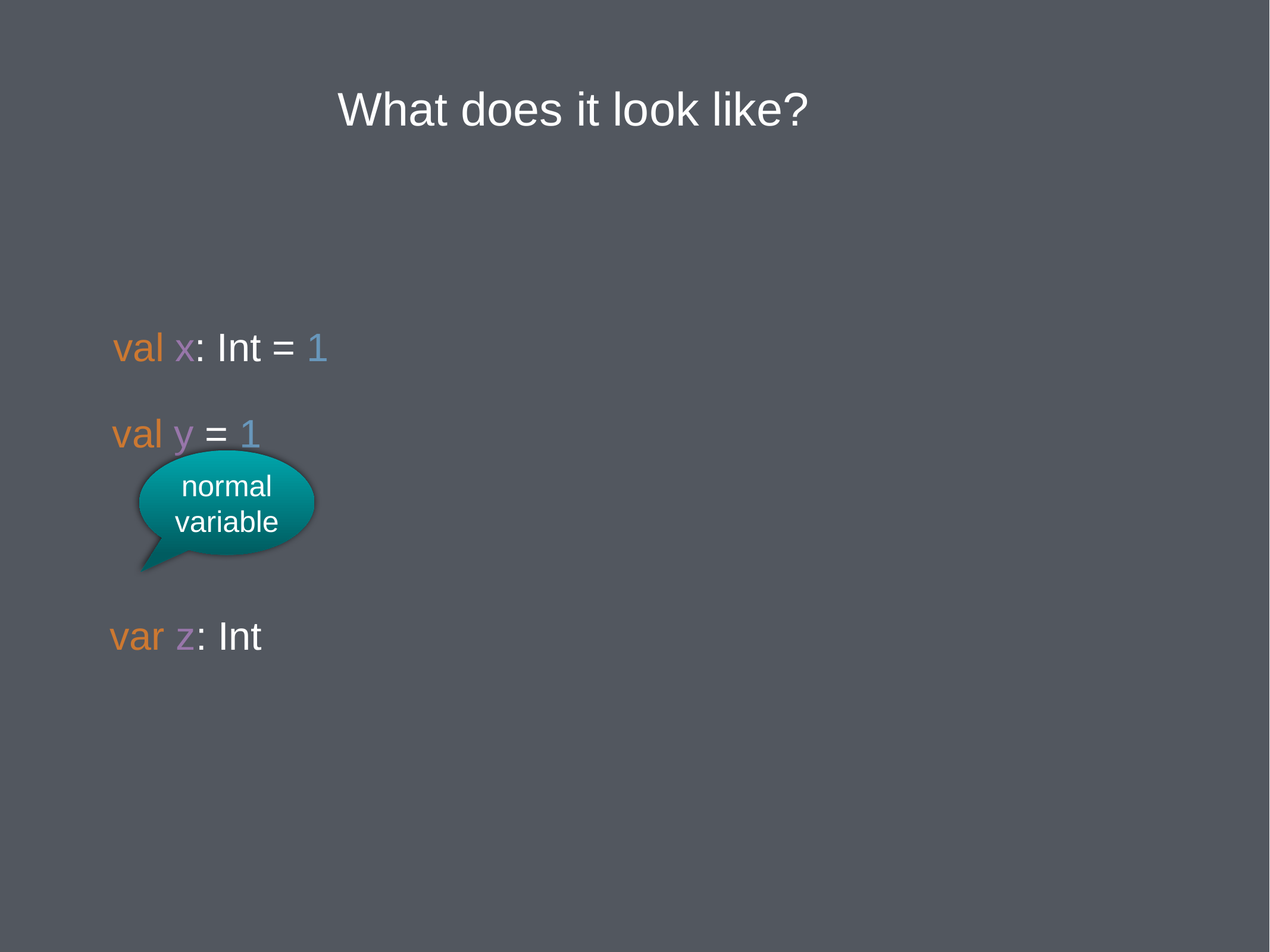

What does it look like?
val x: Int = 1
val y = 1
normal variable
var z: Int